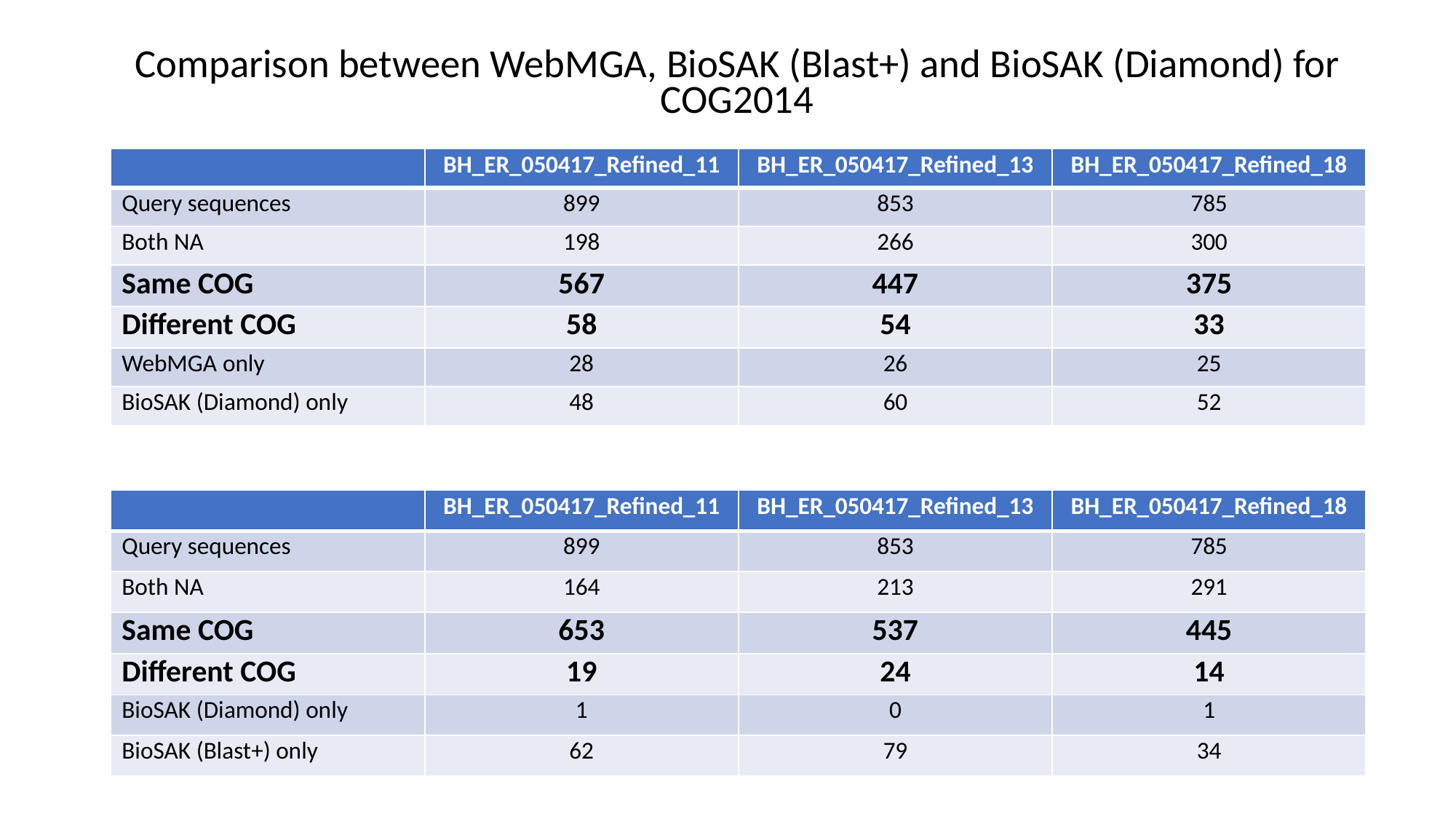

# Comparison between WebMGA, BioSAK (Blast+) and BioSAK (Diamond) for COG2014
|  | BH\_ER\_050417\_Refined\_11 | BH\_ER\_050417\_Refined\_13 | BH\_ER\_050417\_Refined\_18 |
| --- | --- | --- | --- |
| Query sequences | 899 | 853 | 785 |
| Both NA | 198 | 266 | 300 |
| Same COG | 567 | 447 | 375 |
| Different COG | 58 | 54 | 33 |
| WebMGA only | 28 | 26 | 25 |
| BioSAK (Diamond) only | 48 | 60 | 52 |
|  | BH\_ER\_050417\_Refined\_11 | BH\_ER\_050417\_Refined\_13 | BH\_ER\_050417\_Refined\_18 |
| --- | --- | --- | --- |
| Query sequences | 899 | 853 | 785 |
| Both NA | 164 | 213 | 291 |
| Same COG | 653 | 537 | 445 |
| Different COG | 19 | 24 | 14 |
| BioSAK (Diamond) only | 1 | 0 | 1 |
| BioSAK (Blast+) only | 62 | 79 | 34 |